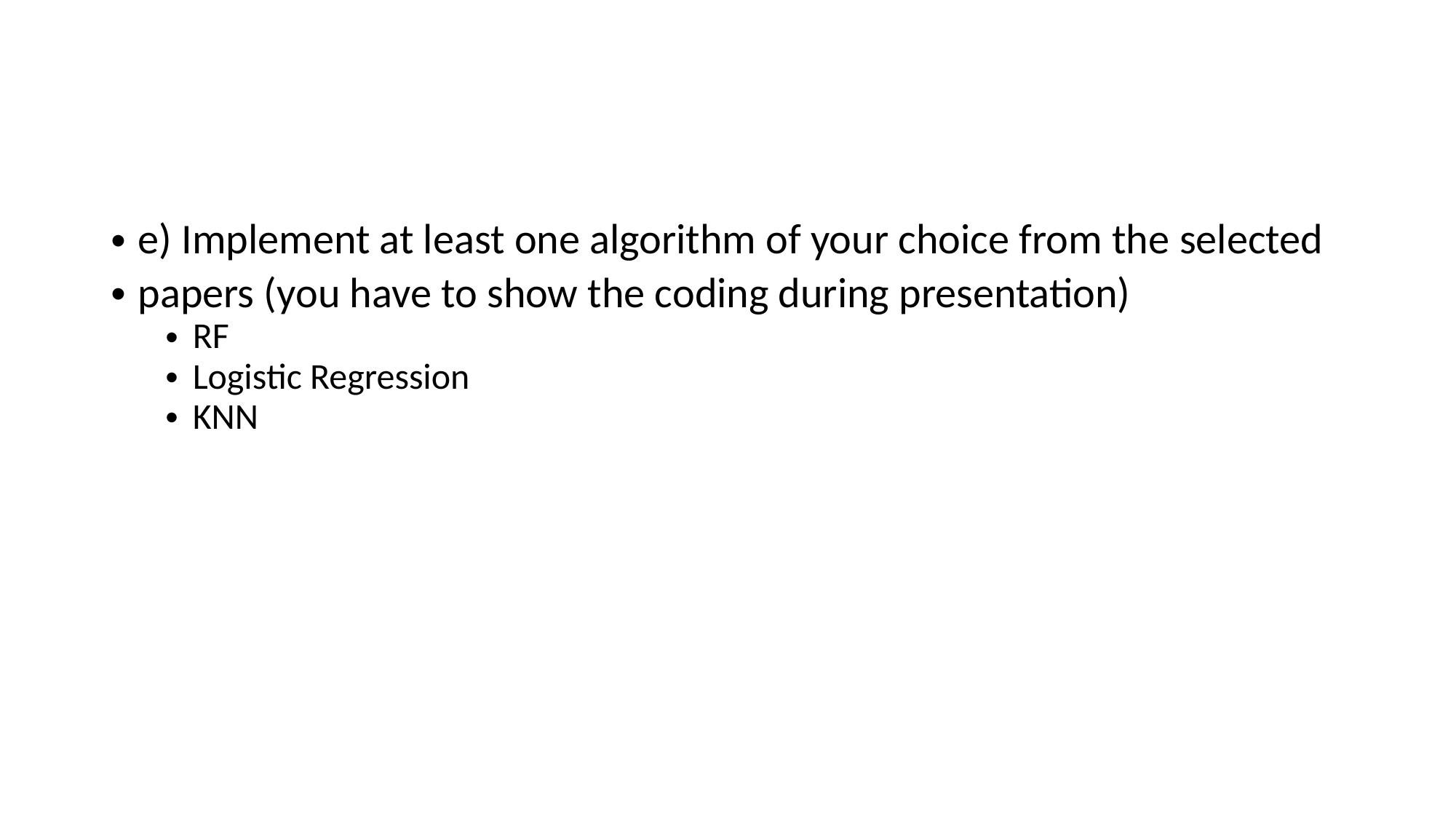

e) Implement at least one algorithm of your choice from the selected
papers (you have to show the coding during presentation)
RF
Logistic Regression
KNN